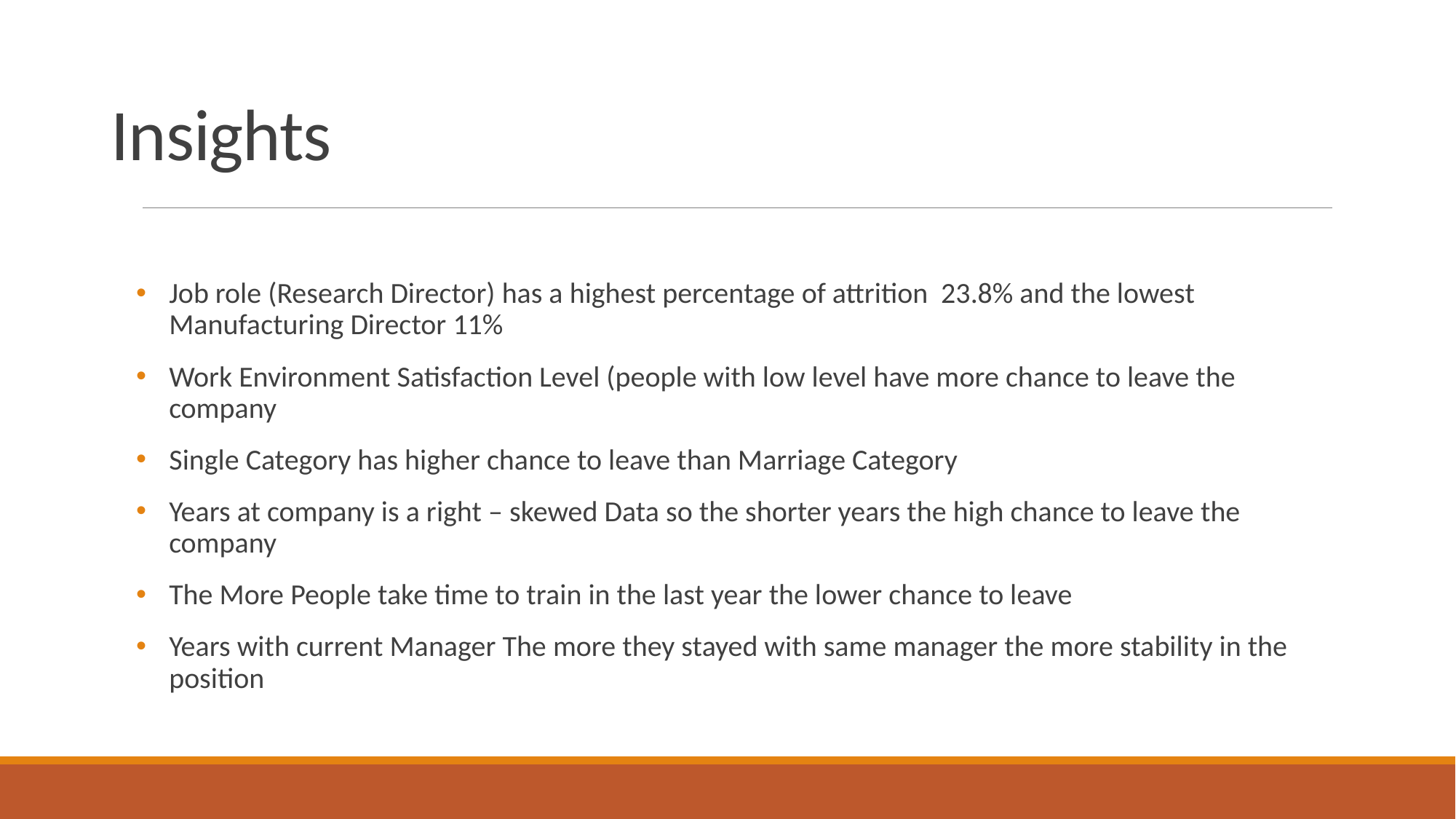

# Insights

Job role (Research Director) has a highest percentage of attrition  23.8% and the lowest Manufacturing Director 11%
Work Environment Satisfaction Level (people with low level have more chance to leave the company
Single Category has higher chance to leave than Marriage Category
Years at company is a right – skewed Data so the shorter years the high chance to leave the company
The More People take time to train in the last year the lower chance to leave
Years with current Manager The more they stayed with same manager the more stability in the position